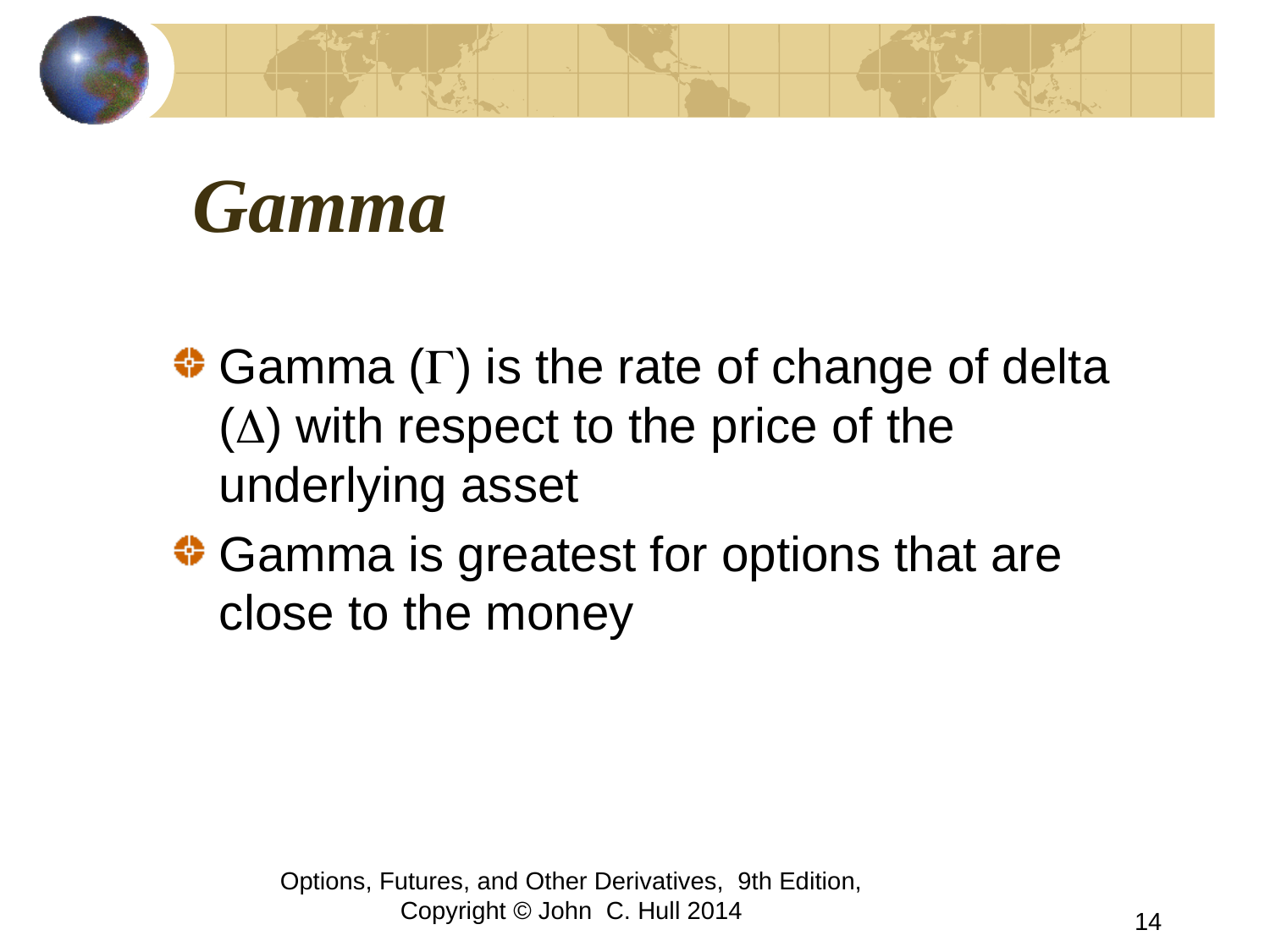

# Gamma
Gamma (Γ) is the rate of change of delta (Δ) with respect to the price of the underlying asset
Gamma is greatest for options that are close to the money
Options, Futures, and Other Derivatives,  9th Edition, Copyright © John  C. Hull 2014
14